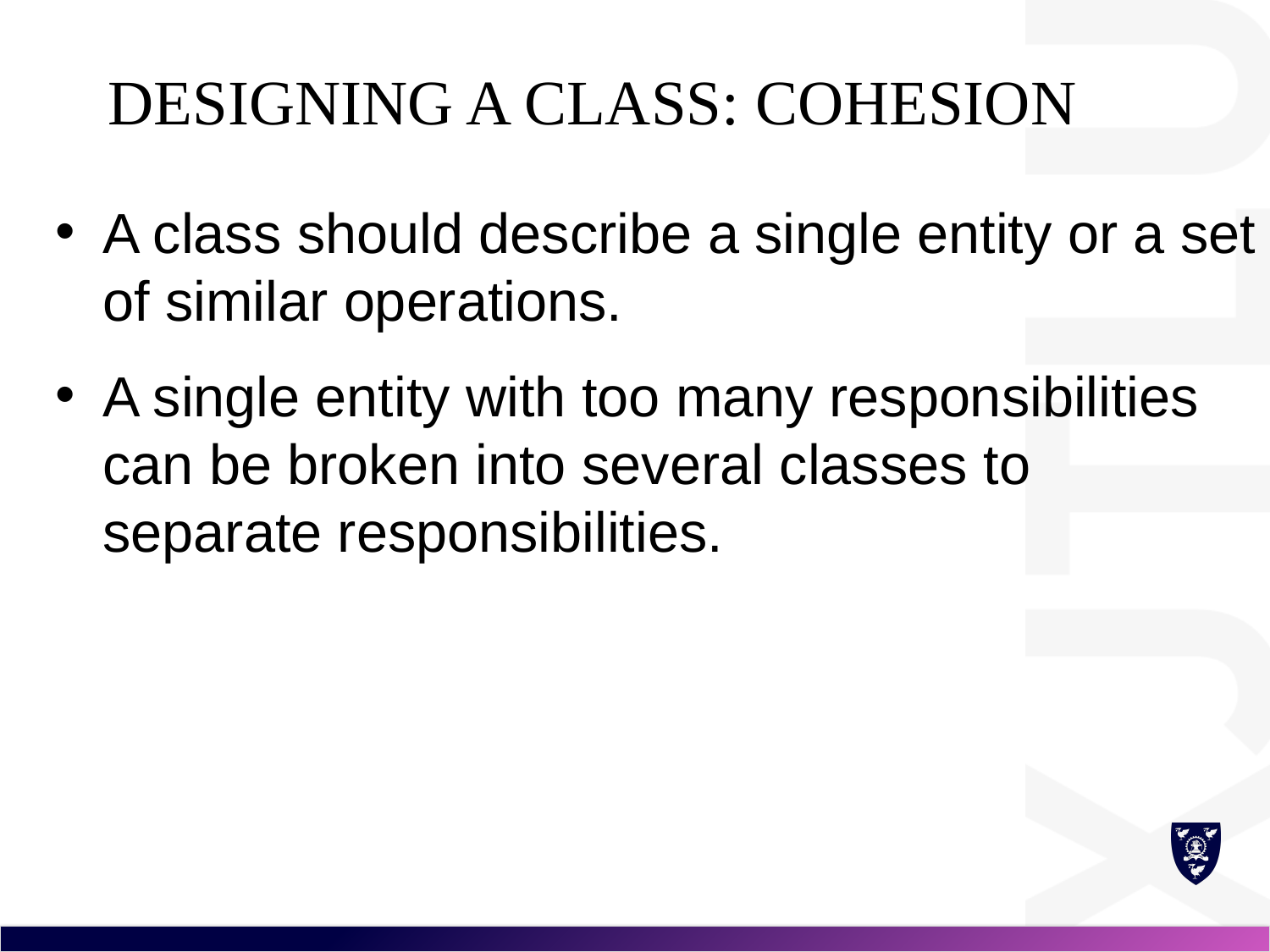

# Designing a Class: Cohesion
A class should describe a single entity or a set of similar operations.
A single entity with too many responsibilities can be broken into several classes to separate responsibilities.
47